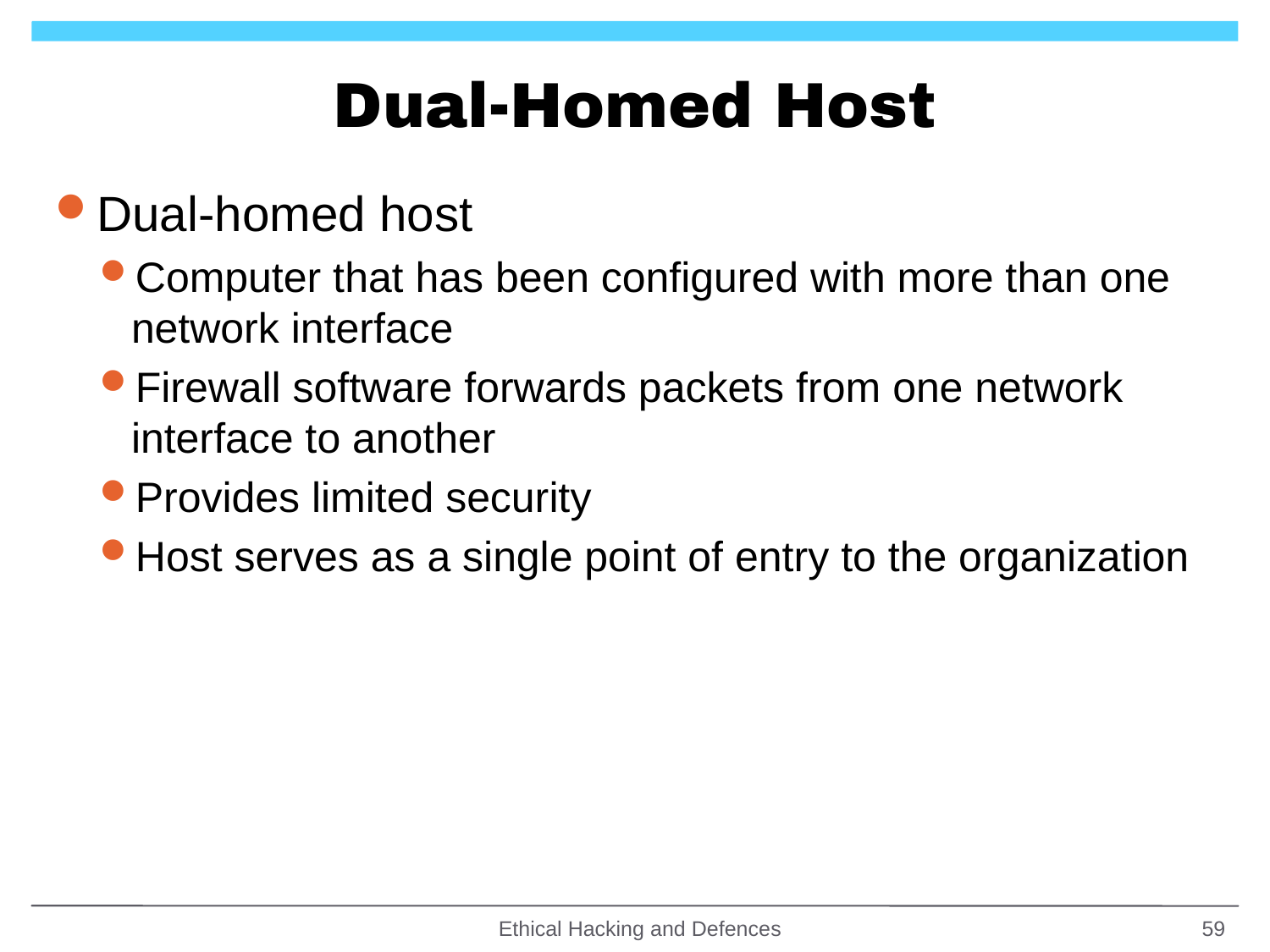

# Dual-Homed Host
Dual-homed host
Computer that has been configured with more than one network interface
Firewall software forwards packets from one network interface to another
Provides limited security
Host serves as a single point of entry to the organization

Ethical Hacking and Defences
59